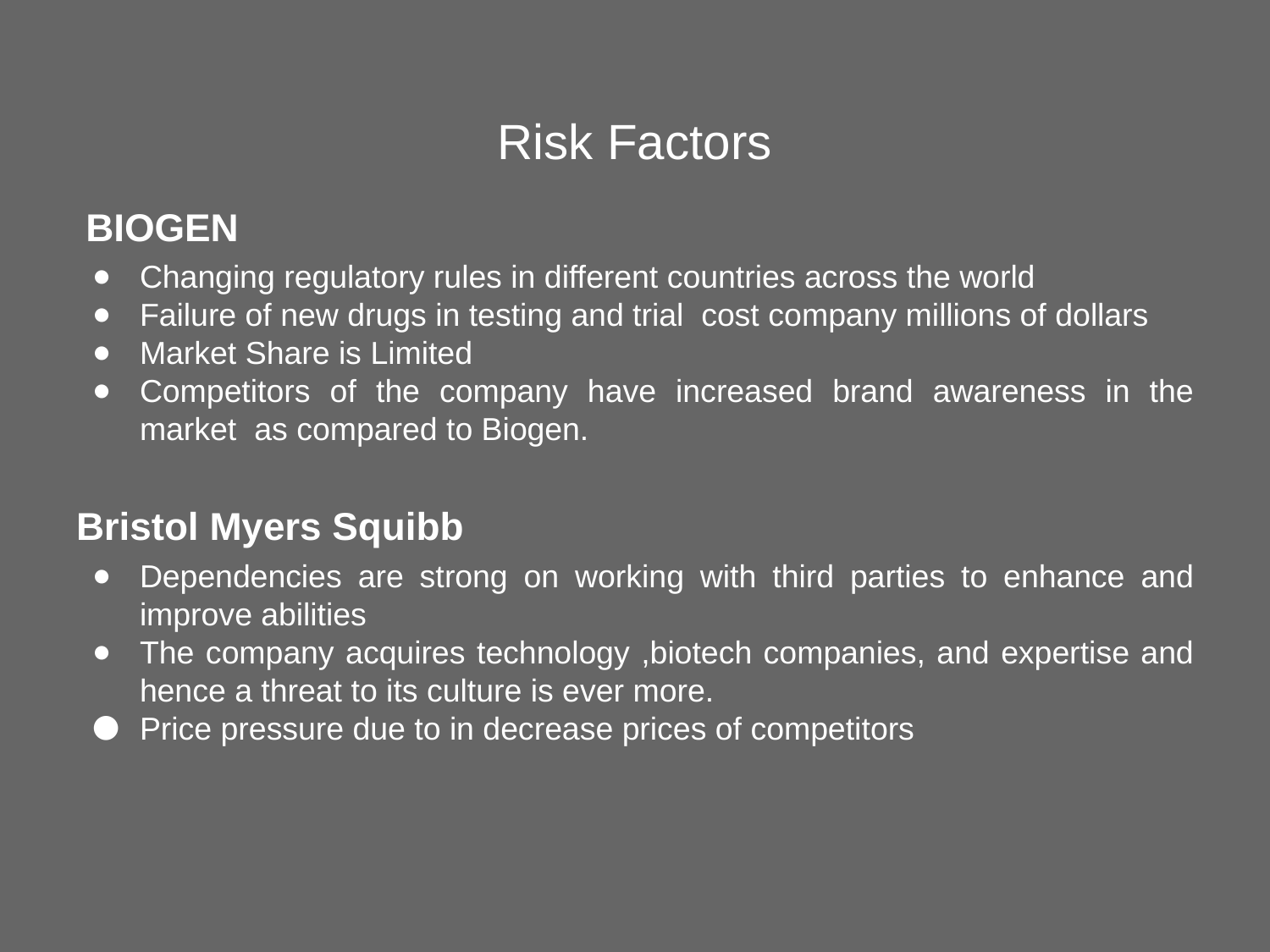

# Risk Factors
 BIOGEN
Changing regulatory rules in different countries across the world
Failure of new drugs in testing and trial  cost company millions of dollars
Market Share is Limited
Competitors of the company have increased brand awareness in the market  as compared to Biogen.

Bristol Myers Squibb
Dependencies are strong on working with third parties to enhance and improve abilities
The company acquires technology ,biotech companies, and expertise and hence a threat to its culture is ever more.
Price pressure due to in decrease prices of competitors